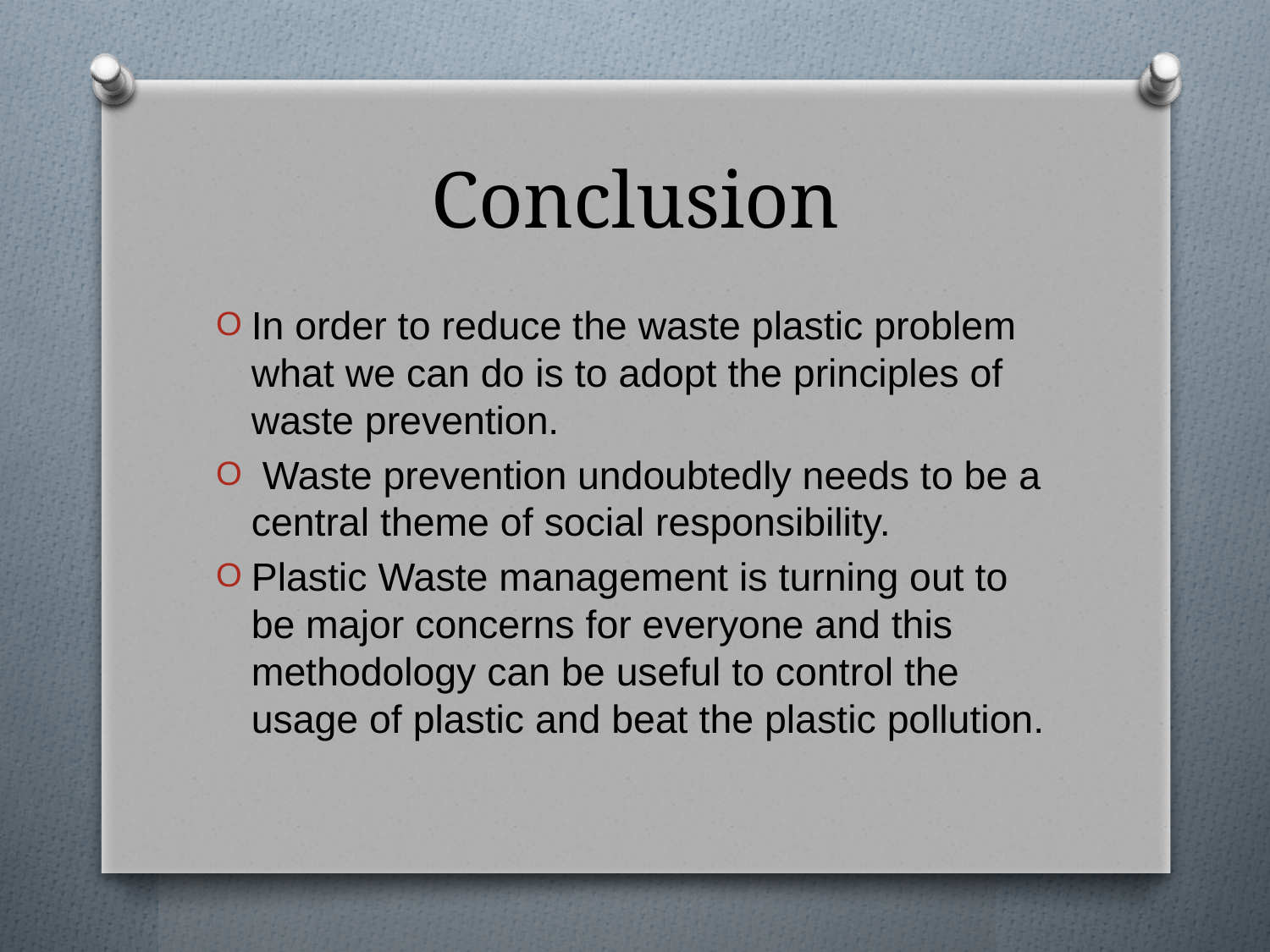

# Conclusion
In order to reduce the waste plastic problem what we can do is to adopt the principles of waste prevention.
 Waste prevention undoubtedly needs to be a central theme of social responsibility.
Plastic Waste management is turning out to be major concerns for everyone and this methodology can be useful to control the usage of plastic and beat the plastic pollution.